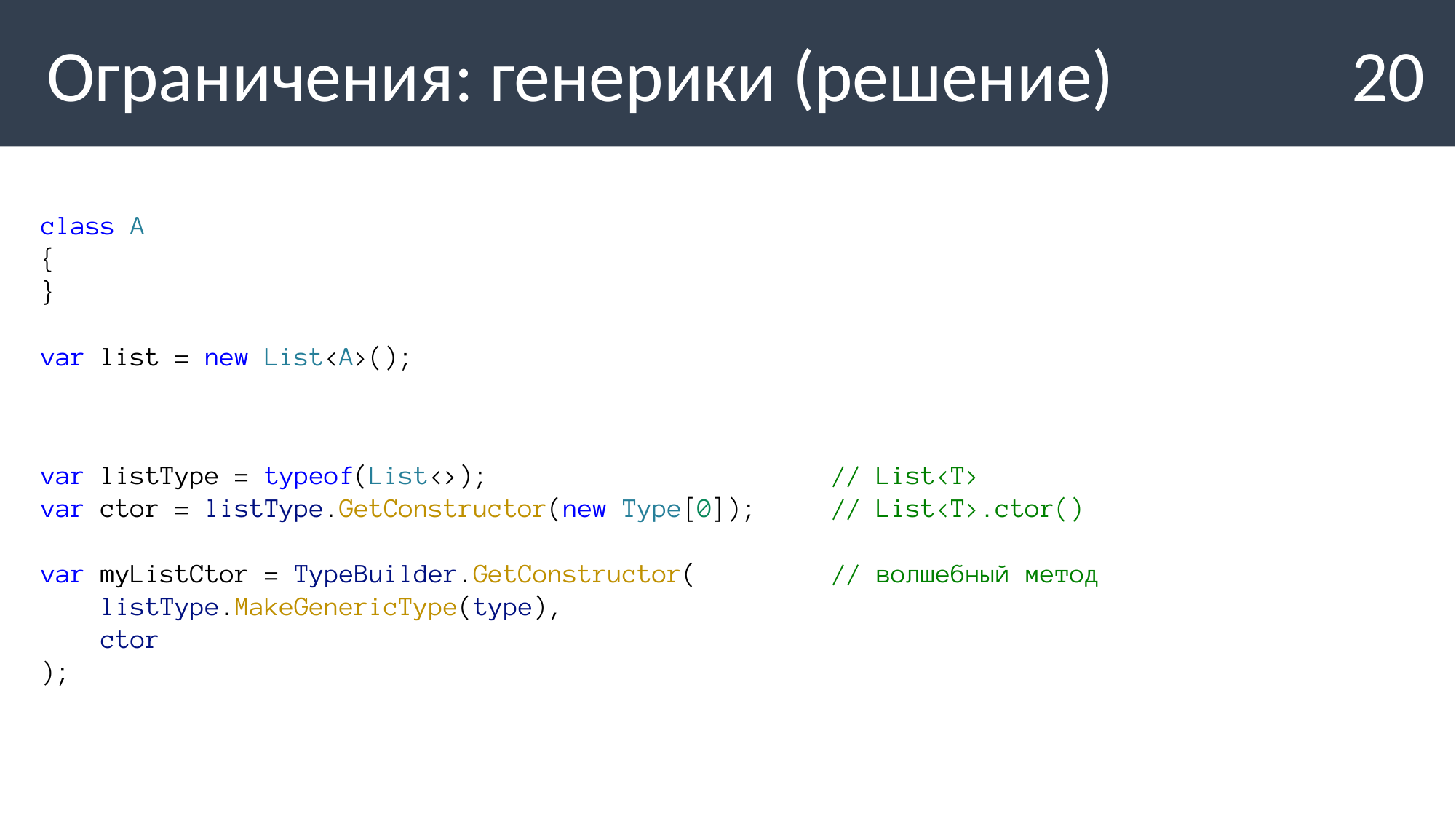

Ограничения: генерики (решение)
20
class A
{
}
var list = new List<A>();
var listType = typeof(List<>);                       // List<T>
var ctor = listType.GetConstructor(new Type[0]);     // List<T>.ctor()

var myListCtor = TypeBuilder.GetConstructor(         // волшебный метод
    listType.MakeGenericType(type),
    ctor
);